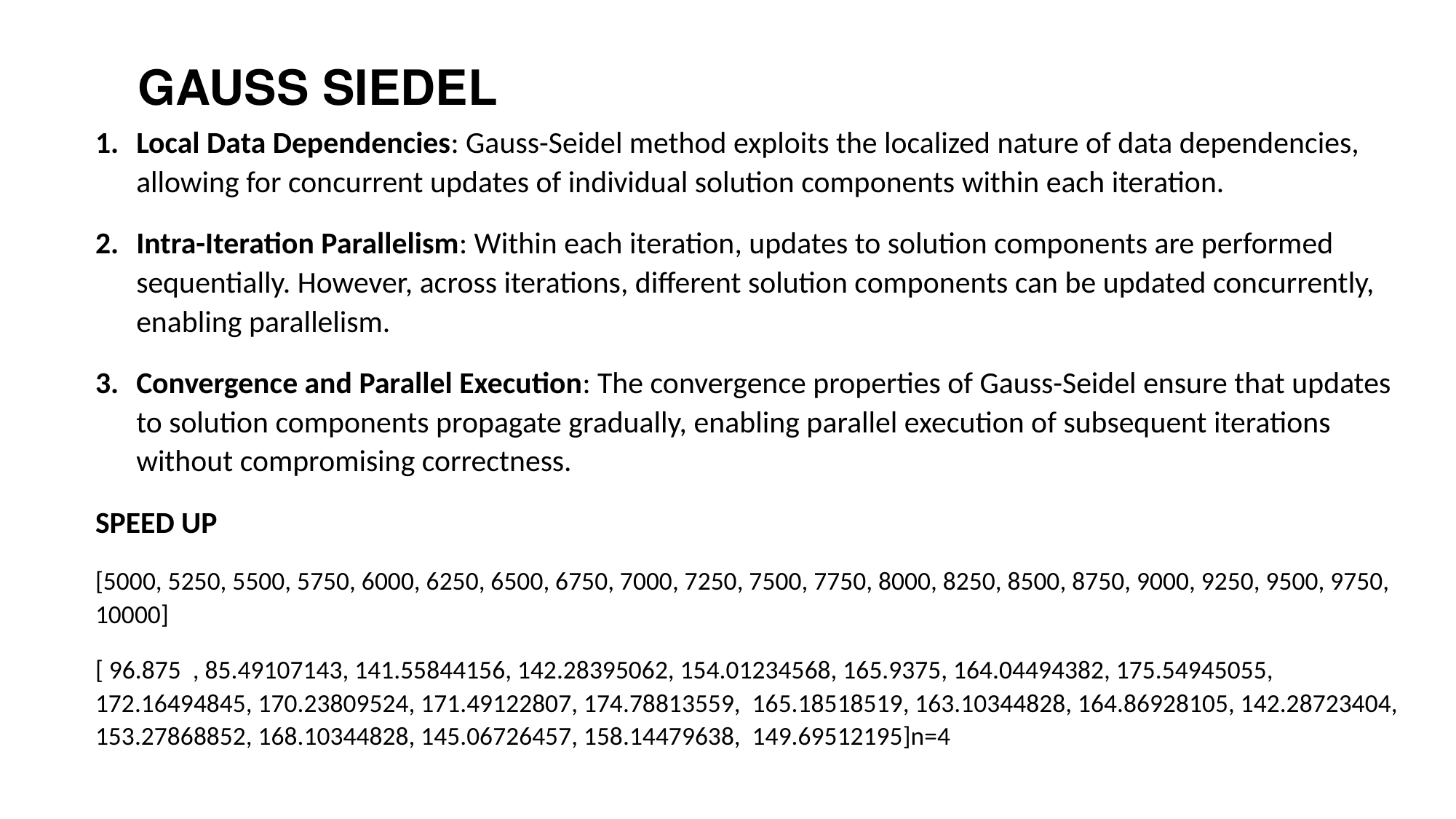

# GAUSS SIEDEL
Local Data Dependencies: Gauss-Seidel method exploits the localized nature of data dependencies, allowing for concurrent updates of individual solution components within each iteration.
Intra-Iteration Parallelism: Within each iteration, updates to solution components are performed sequentially. However, across iterations, different solution components can be updated concurrently, enabling parallelism.
Convergence and Parallel Execution: The convergence properties of Gauss-Seidel ensure that updates to solution components propagate gradually, enabling parallel execution of subsequent iterations without compromising correctness.
SPEED UP
[5000, 5250, 5500, 5750, 6000, 6250, 6500, 6750, 7000, 7250, 7500, 7750, 8000, 8250, 8500, 8750, 9000, 9250, 9500, 9750, 10000]
[ 96.875  , 85.49107143, 141.55844156, 142.28395062, 154.01234568, 165.9375, 164.04494382, 175.54945055,  172.16494845, 170.23809524, 171.49122807, 174.78813559,  165.18518519, 163.10344828, 164.86928105, 142.28723404,  153.27868852, 168.10344828, 145.06726457, 158.14479638,  149.69512195]n=4